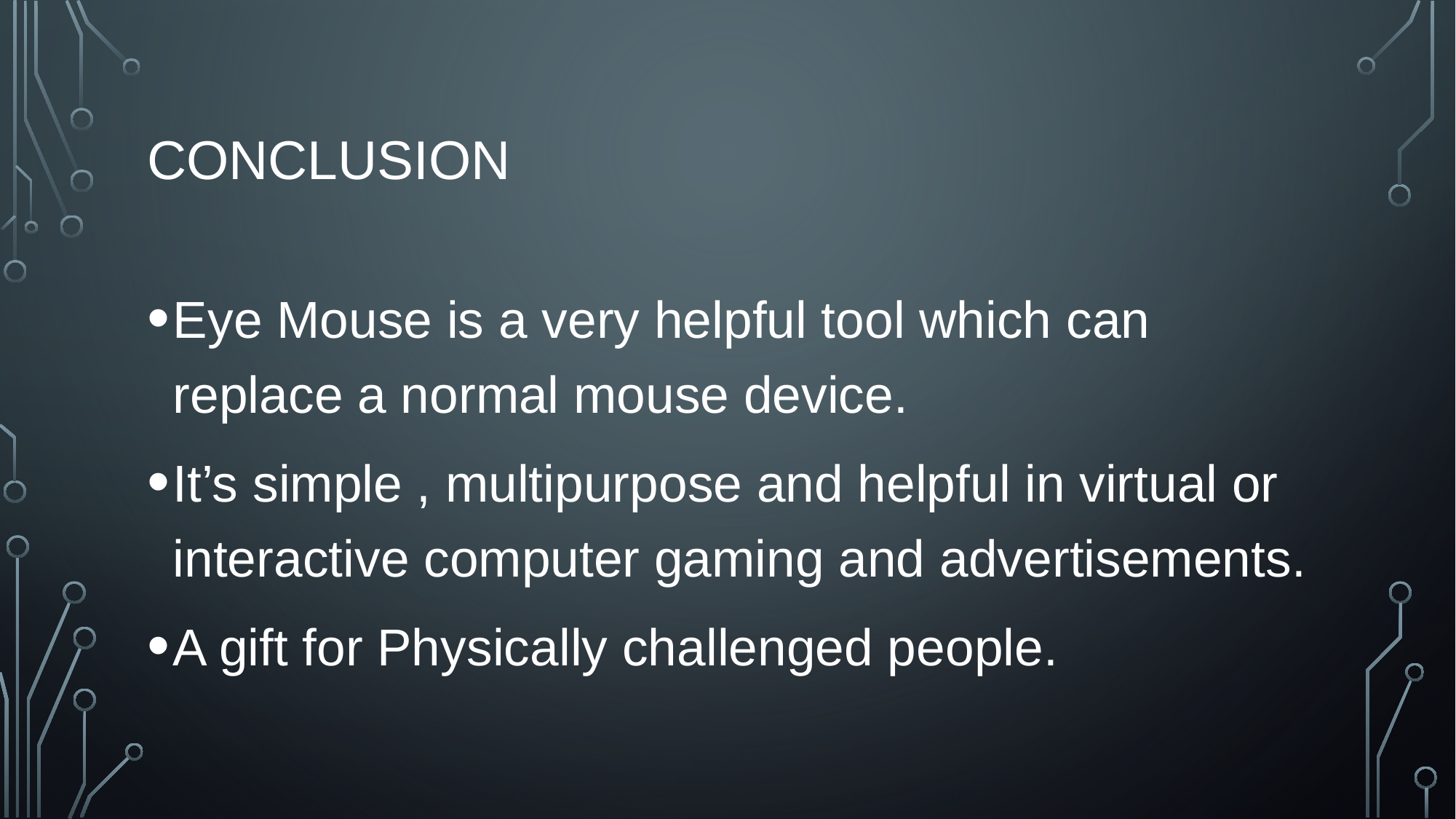

# Conclusion
Eye Mouse is a very helpful tool which can replace a normal mouse device.
It’s simple , multipurpose and helpful in virtual or interactive computer gaming and advertisements.
A gift for Physically challenged people.